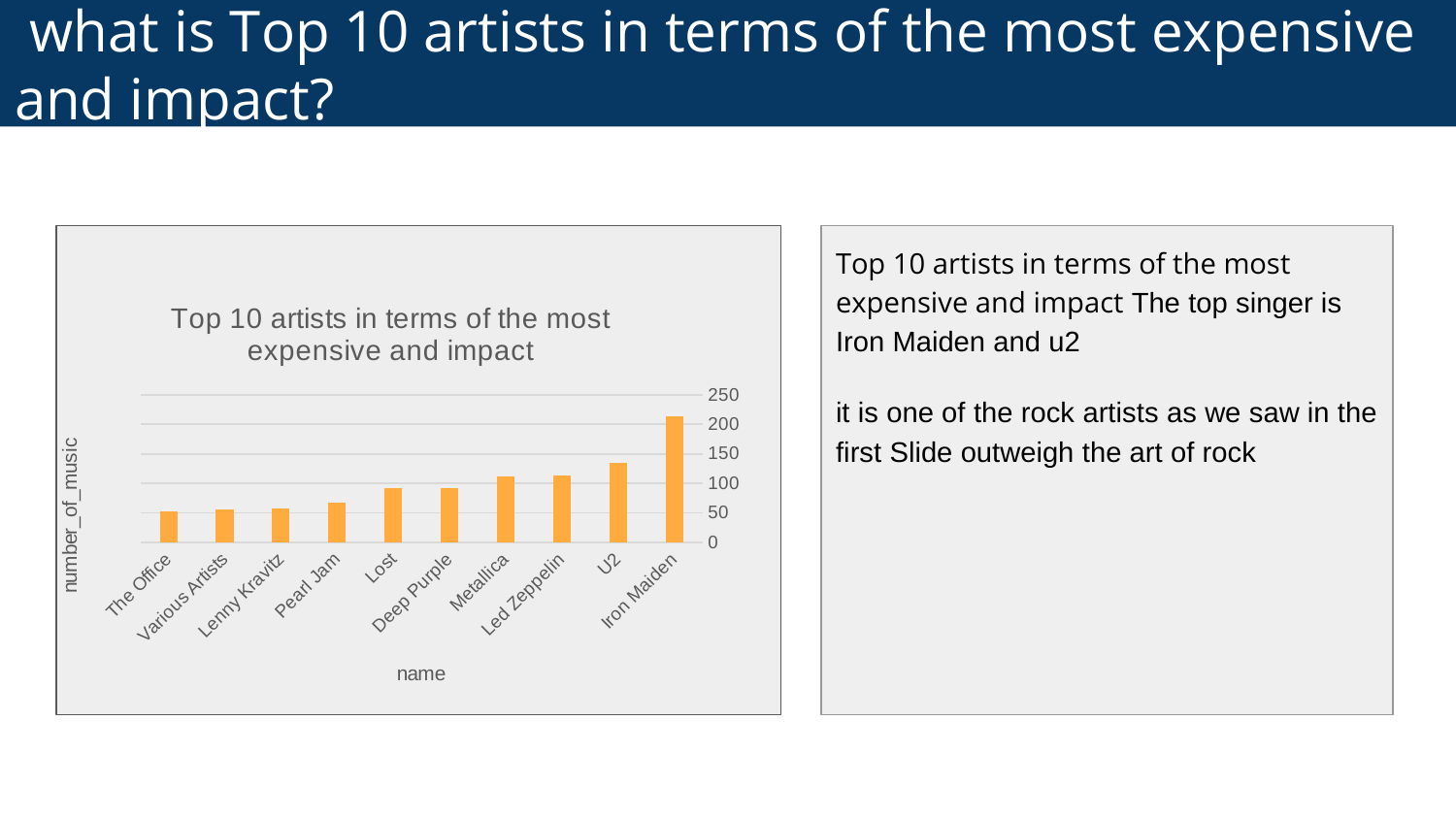

# what is Top 10 artists in terms of the most expensive and impact?

Top 10 artists in terms of the most expensive and impact The top singer is Iron Maiden and u2
it is one of the rock artists as we saw in the first Slide outweigh the art of rock

### Chart: Top 10 artists in terms of the most expensive and impact

| Category | number_of_music |
|---|---|
| Iron Maiden | 213.0 |
| U2 | 135.0 |
| Led Zeppelin | 114.0 |
| Metallica | 112.0 |
| Deep Purple | 92.0 |
| Lost | 92.0 |
| Pearl Jam | 67.0 |
| Lenny Kravitz | 57.0 |
| Various Artists | 56.0 |
| The Office | 53.0 |